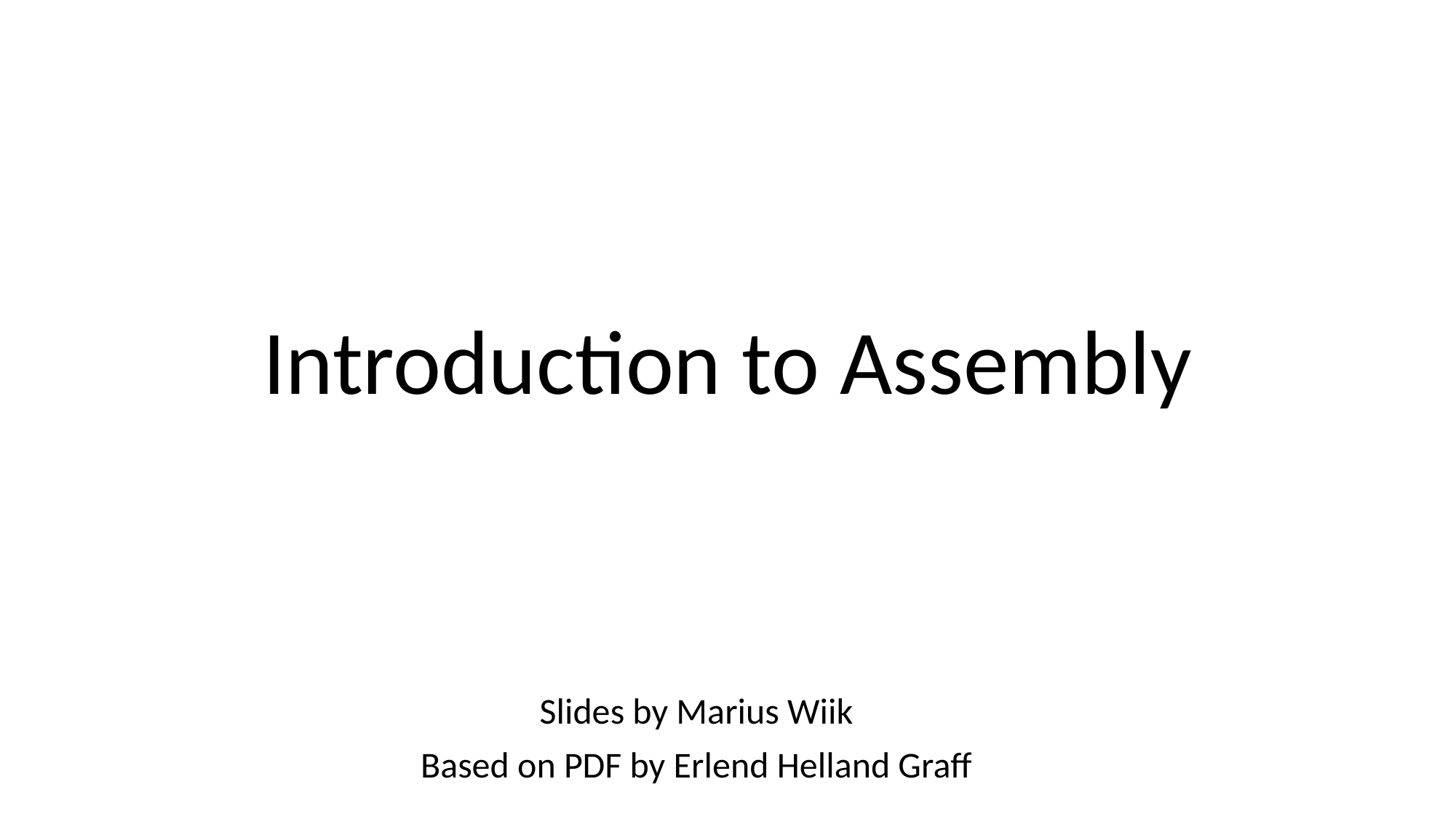

# Introduction to Assembly
Slides by Marius Wiik
Based on PDF by Erlend Helland Graff